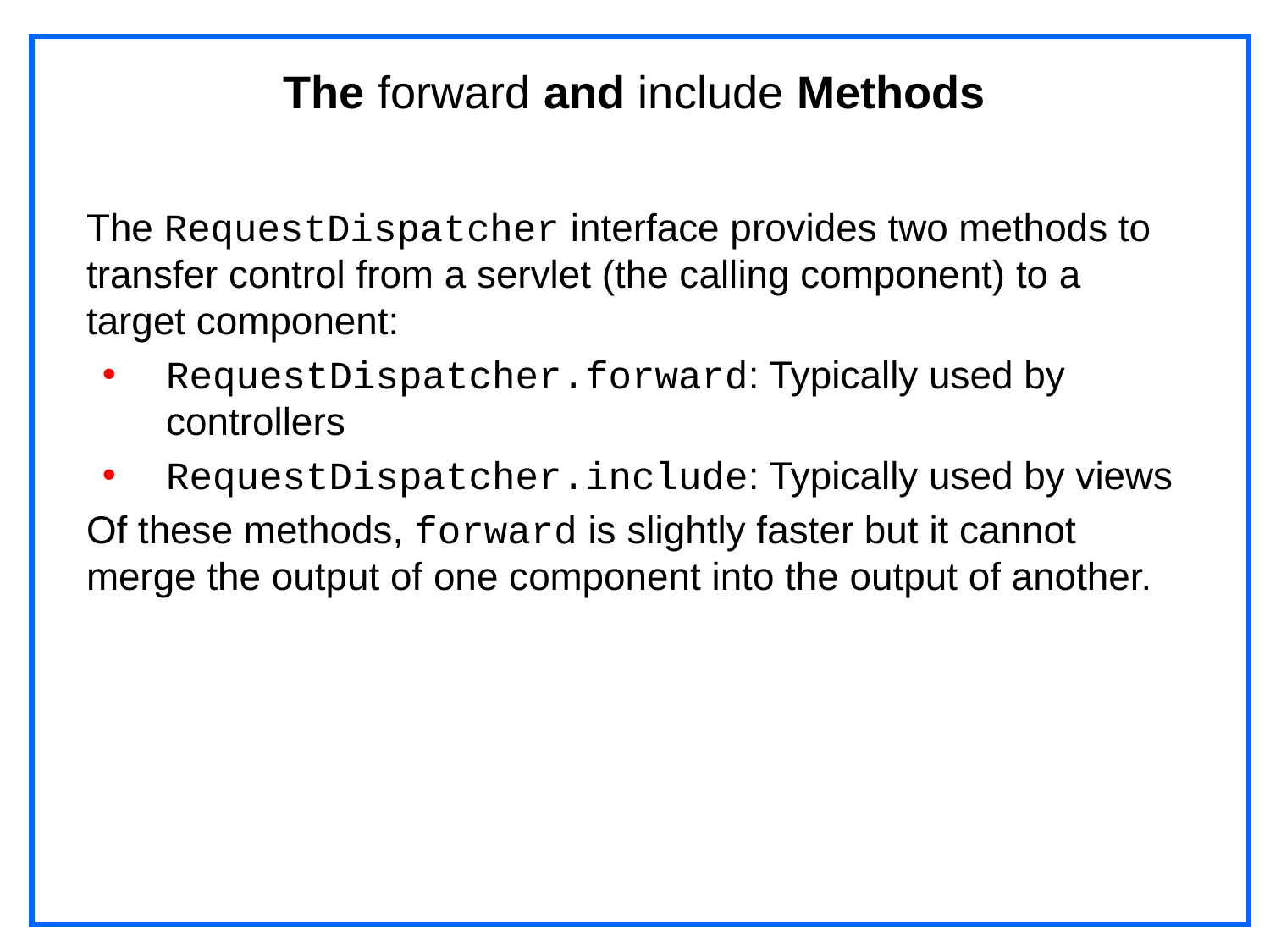

# The forward and include Methods
The RequestDispatcher interface provides two methods to transfer control from a servlet (the calling component) to a target component:
RequestDispatcher.forward: Typically used by controllers
RequestDispatcher.include: Typically used by views
Of these methods, forward is slightly faster but it cannot merge the output of one component into the output of another.